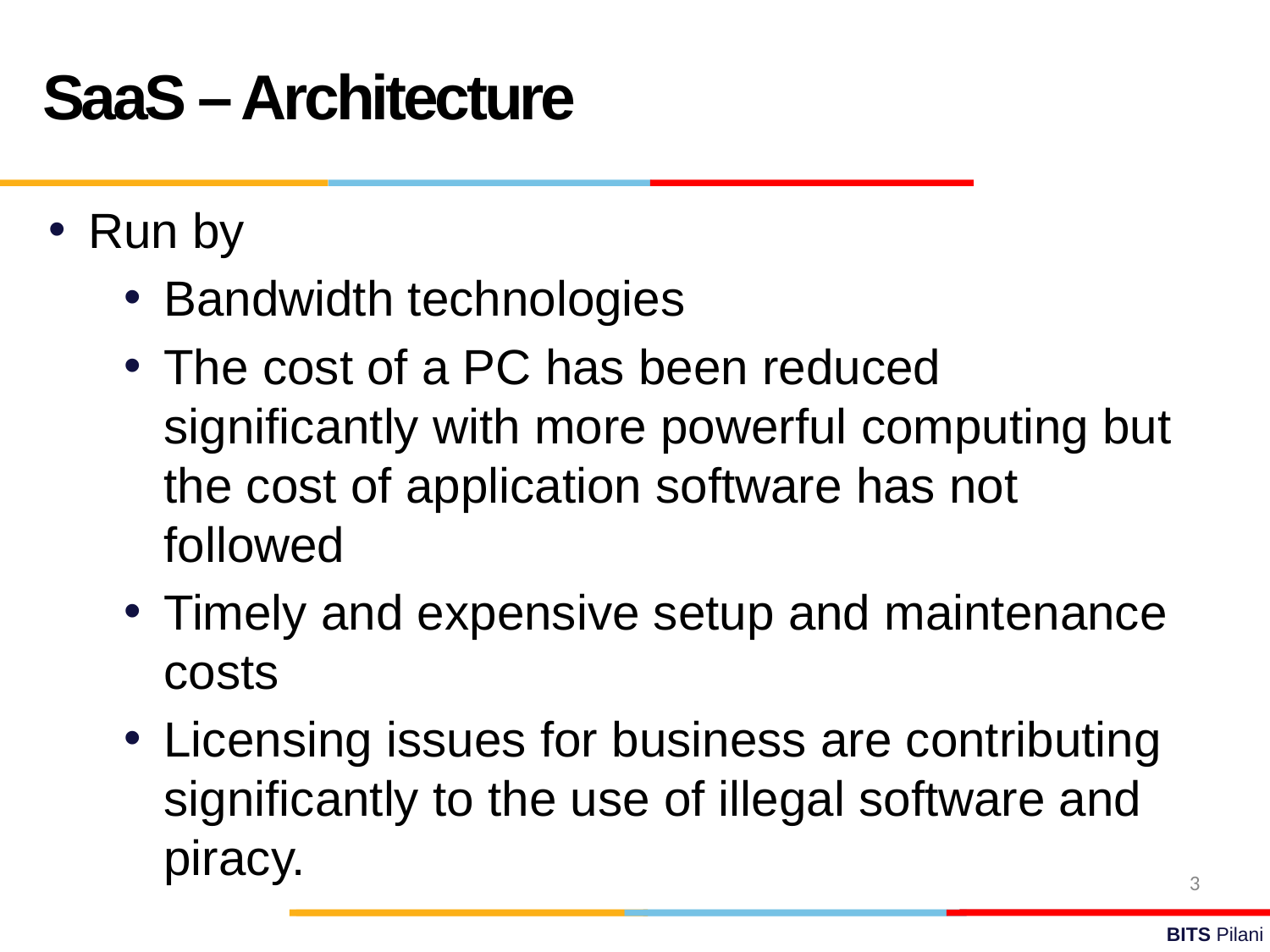

SaaS – Architecture
Run by
Bandwidth technologies
The cost of a PC has been reduced significantly with more powerful computing but the cost of application software has not followed
Timely and expensive setup and maintenance costs
Licensing issues for business are contributing significantly to the use of illegal software and piracy.
3